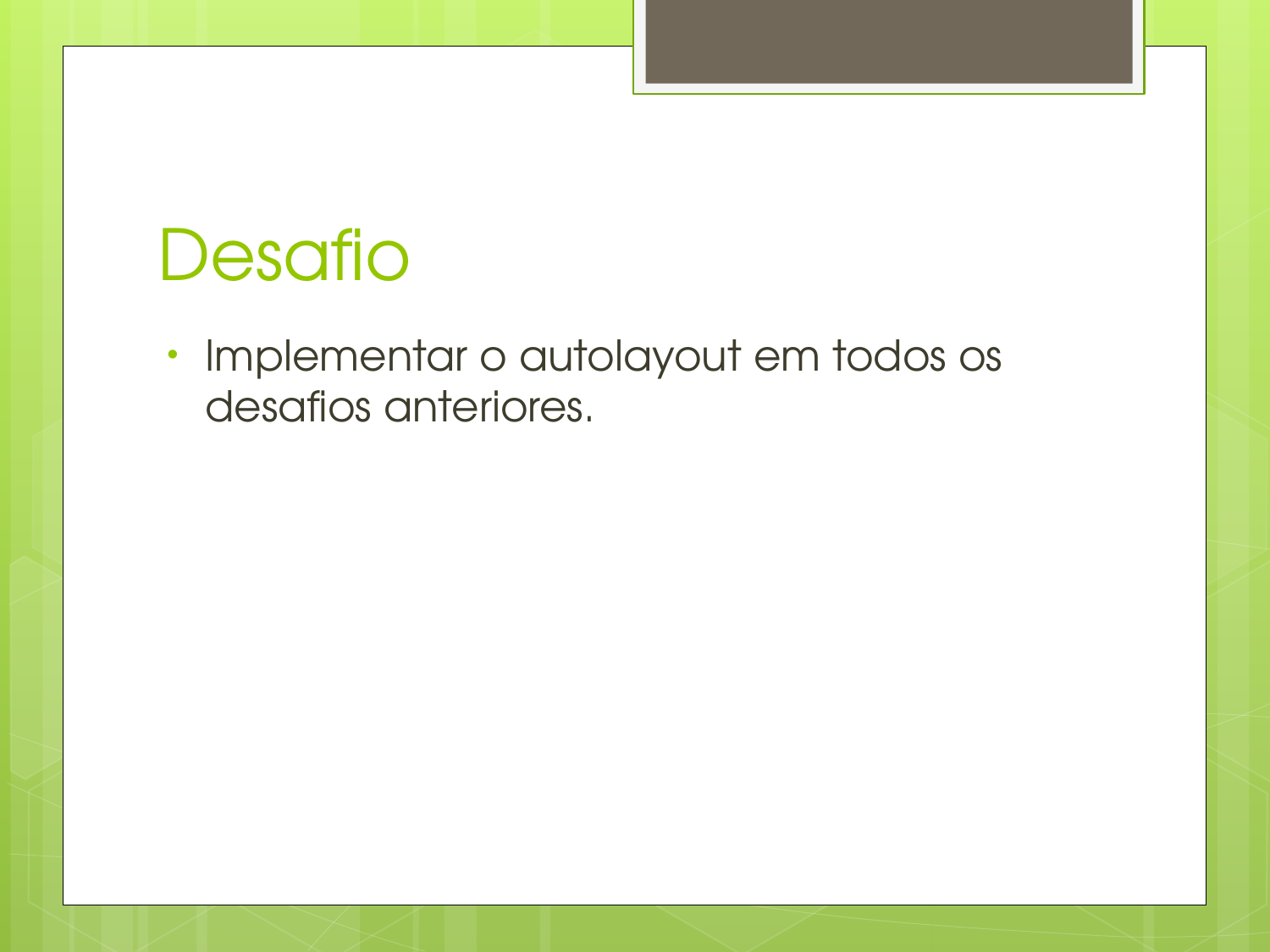

# Desafio
Implementar o autolayout em todos os desafios anteriores.